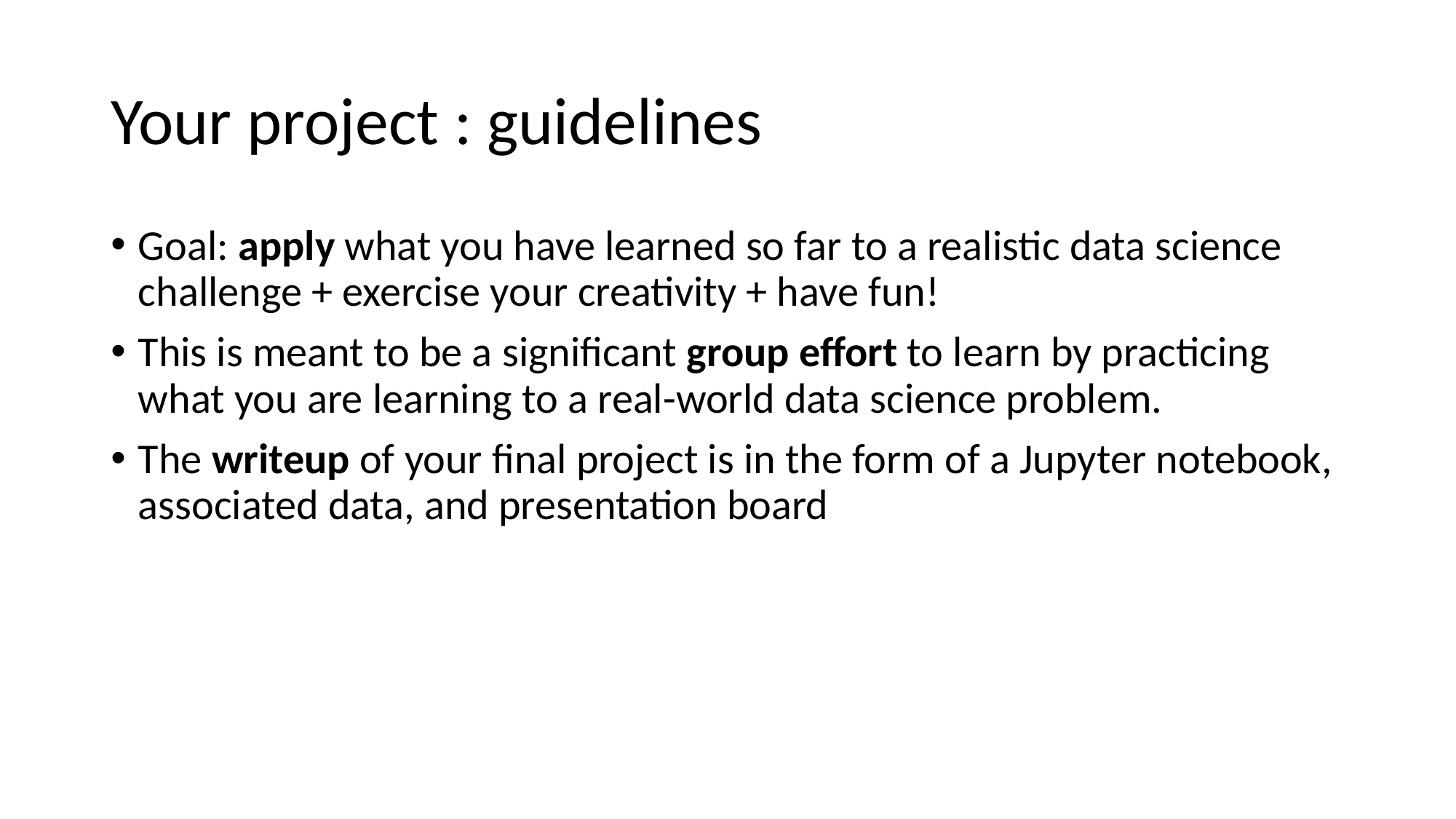

# Your project : guidelines
Goal: apply what you have learned so far to a realistic data science challenge + exercise your creativity + have fun!
This is meant to be a significant group effort to learn by practicing what you are learning to a real-world data science problem.
The writeup of your final project is in the form of a Jupyter notebook, associated data, and presentation board